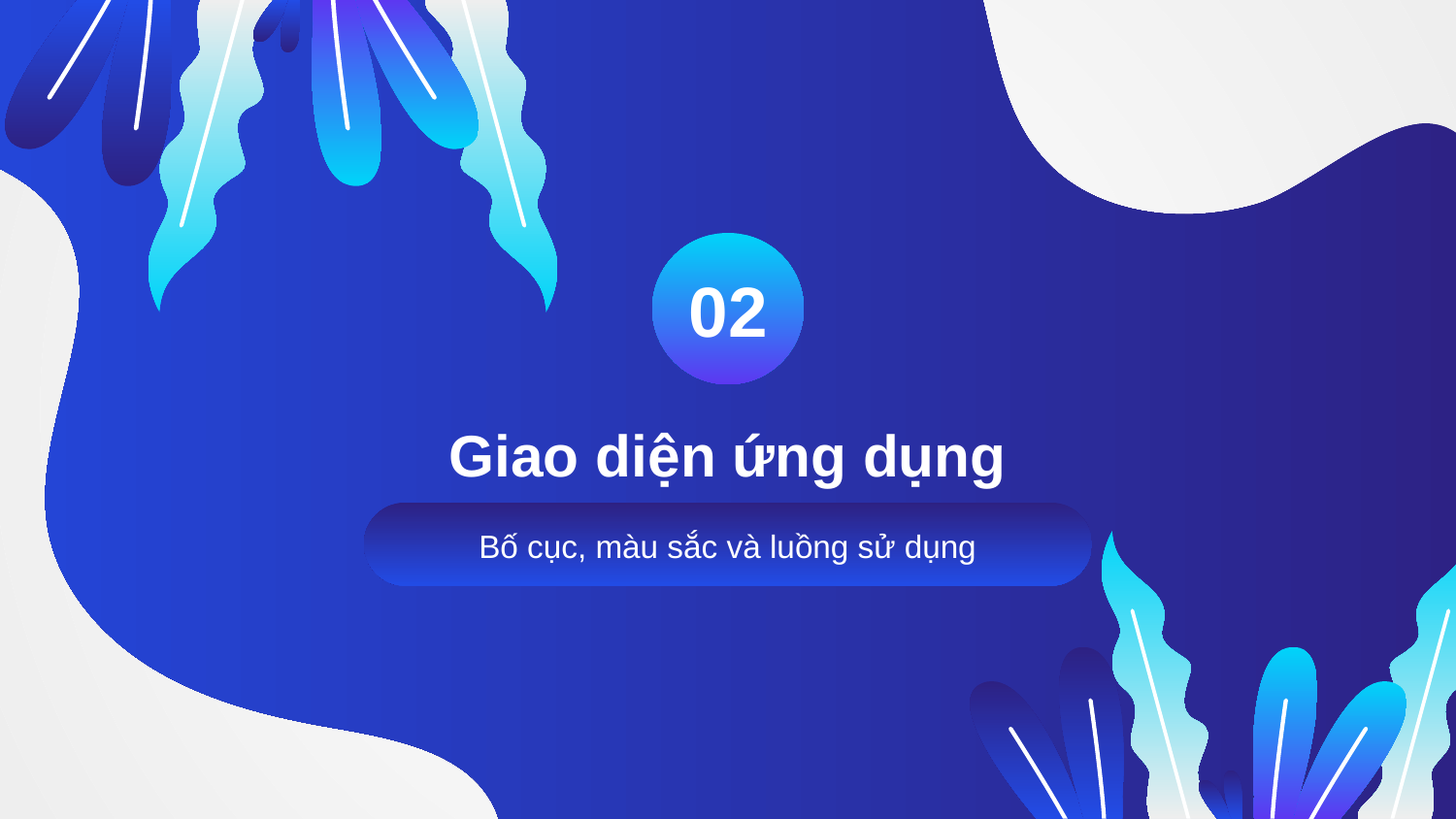

02
# Giao diện ứng dụng

Bố cục, màu sắc và luồng sử dụng